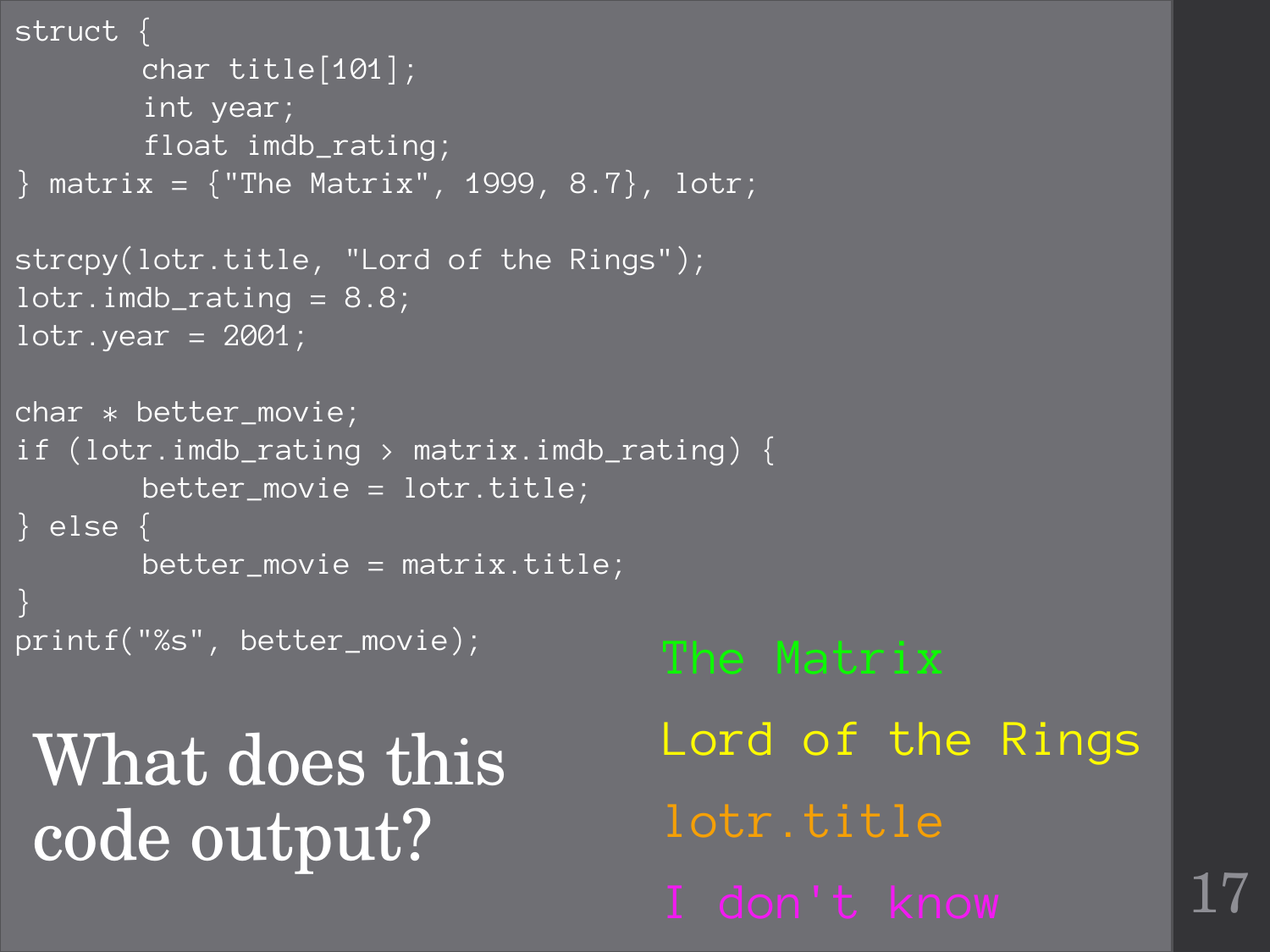

struct {
	char title[101];
	int year;
	float imdb_rating;
} matrix = {"The Matrix", 1999, 8.7}, lotr;

strcpy(lotr.title, "Lord of the Rings");
lotr.imdb_rating = 8.8;
lotr.year = 2001;

char * better_movie;
if (lotr.imdb_rating > matrix.imdb_rating) {
	better_movie = lotr.title;
} else {
	better_movie = matrix.title;
}
printf("%s", better_movie);
The Matrix
Lord of the Rings
lotr.title
I don't know
# What does this code output?
17